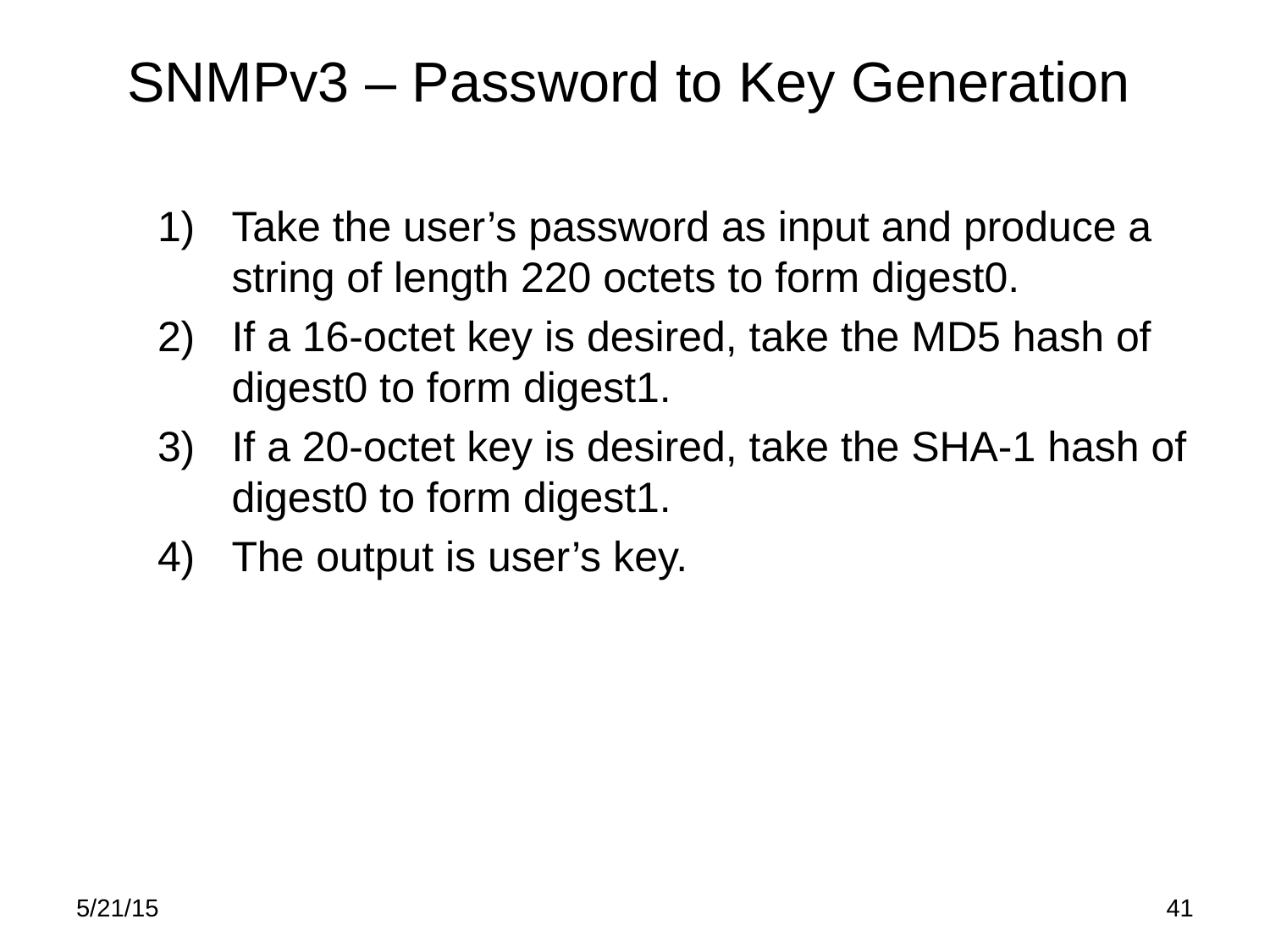

# SNMPv3 – Password to Key Generation
Take the user’s password as input and produce a string of length 220 octets to form digest0.
If a 16-octet key is desired, take the MD5 hash of digest0 to form digest1.
If a 20-octet key is desired, take the SHA-1 hash of digest0 to form digest1.
The output is user’s key.
5/21/15
41